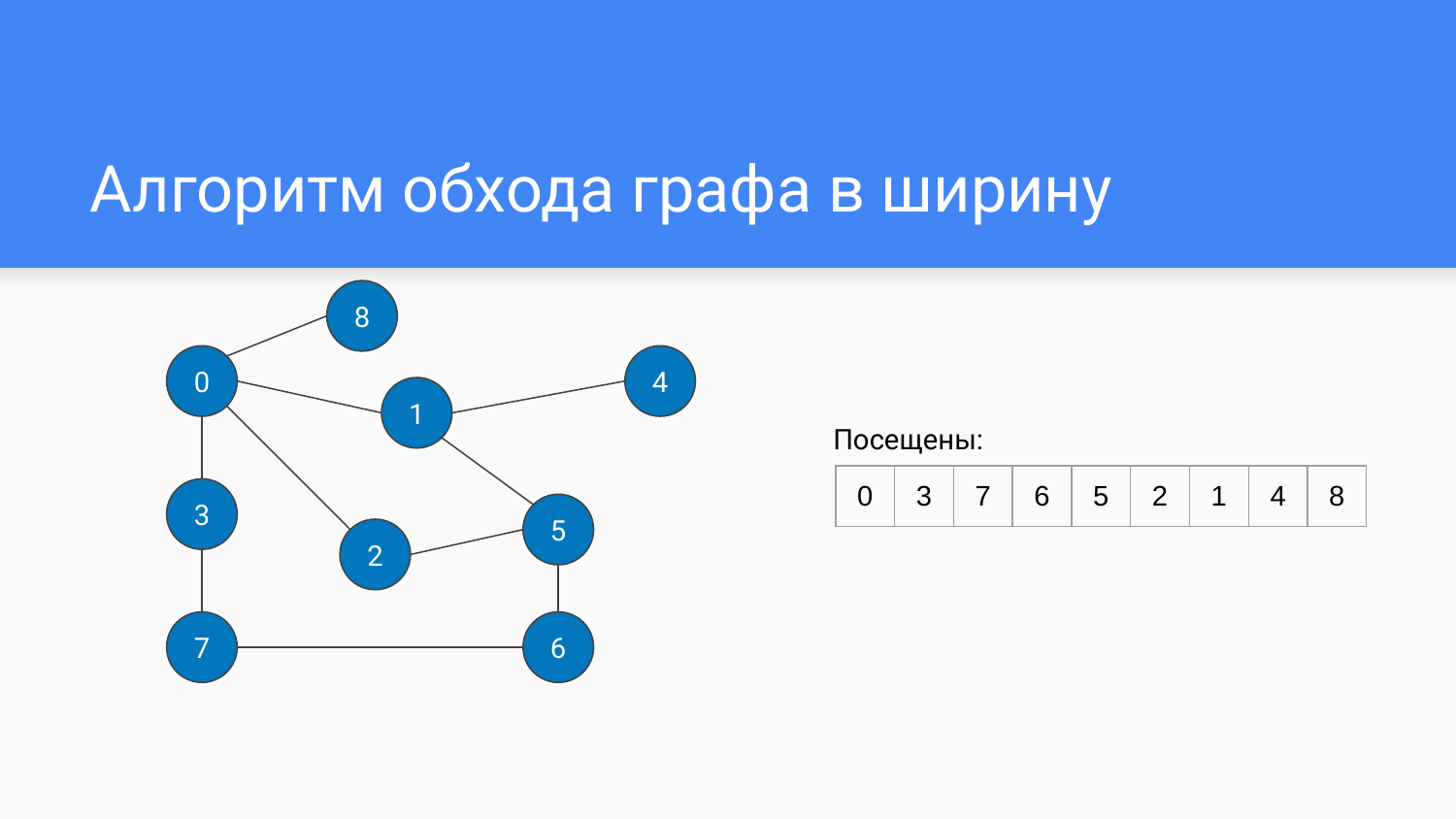

# Алгоритм обхода графа в ширину
8
0
4
1
Посещены:
| 0 | 3 | 7 | 6 | 5 | 2 | 1 | 4 | 8 |
| --- | --- | --- | --- | --- | --- | --- | --- | --- |
3
5
2
7
6